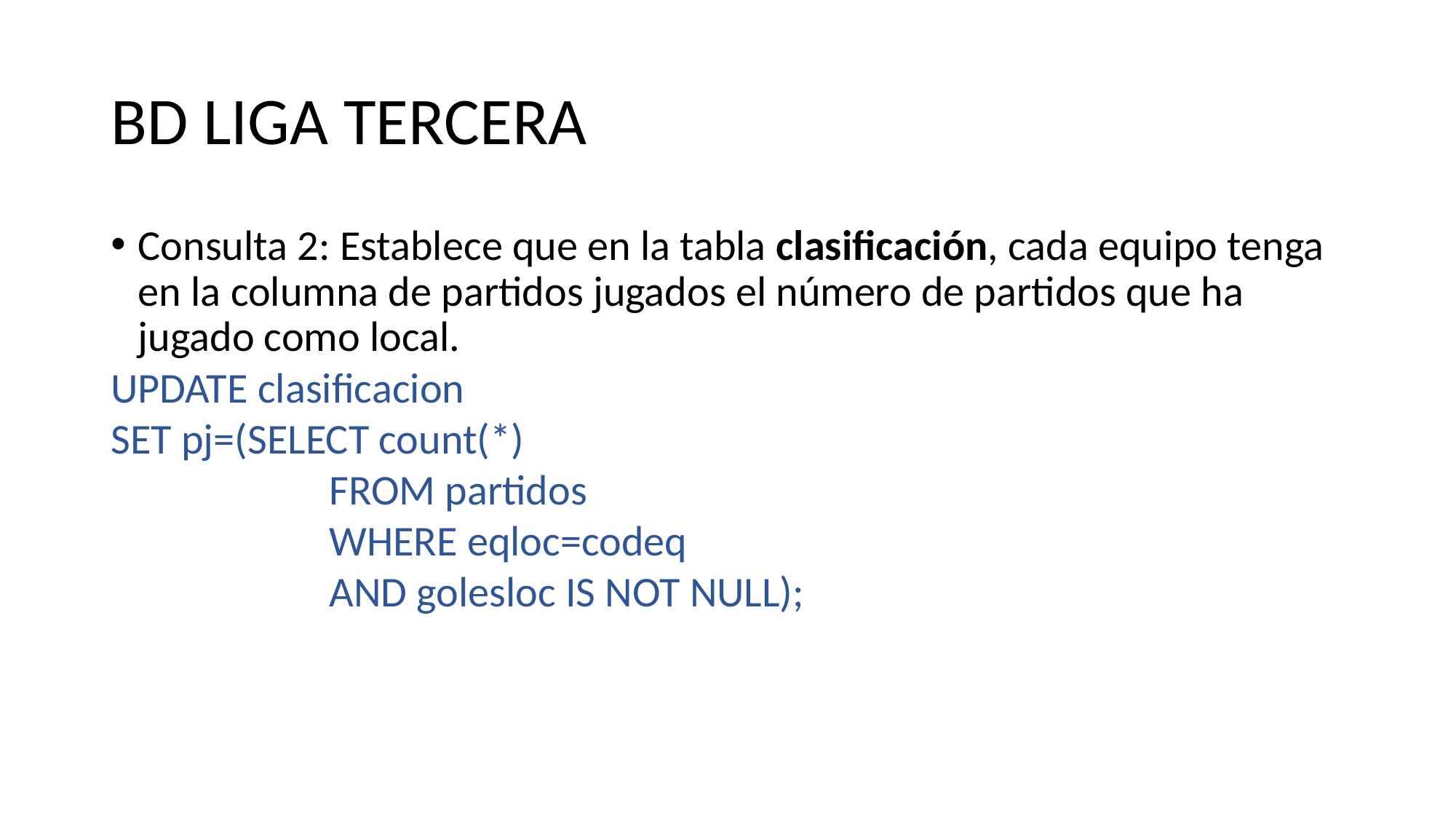

# BD LIGA TERCERA
Consulta 2: Establece que en la tabla clasificación, cada equipo tenga en la columna de partidos jugados el número de partidos que ha jugado como local.
UPDATE clasificacion
SET pj=(SELECT count(*)
		FROM partidos
		WHERE eqloc=codeq
		AND golesloc IS NOT NULL);